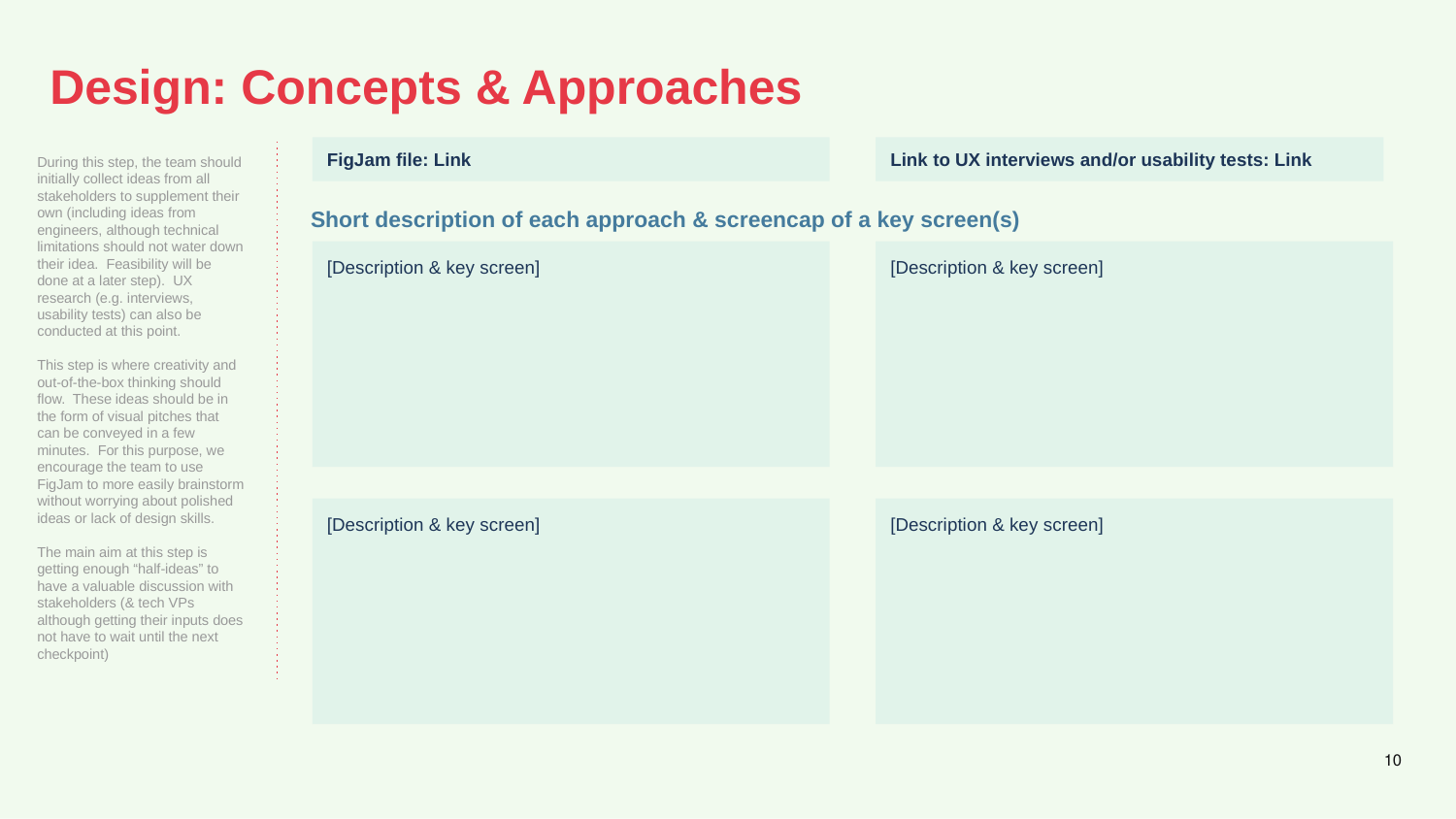

Design: Concepts & Approaches
FigJam file: Link
Link to UX interviews and/or usability tests: Link
During this step, the team should initially collect ideas from all stakeholders to supplement their own (including ideas from engineers, although technical limitations should not water down their idea.  Feasibility will be done at a later step).  UX research (e.g. interviews, usability tests) can also be conducted at this point.

This step is where creativity and out-of-the-box thinking should flow.  These ideas should be in the form of visual pitches that can be conveyed in a few minutes.  For this purpose, we encourage the team to use FigJam to more easily brainstorm without worrying about polished ideas or lack of design skills.

The main aim at this step is getting enough “half-ideas” to have a valuable discussion with stakeholders (& tech VPs although getting their inputs does not have to wait until the next checkpoint)
Short description of each approach & screencap of a key screen(s)
[Description & key screen]

[Description & key screen]

[Description & key screen]

[Description & key screen]